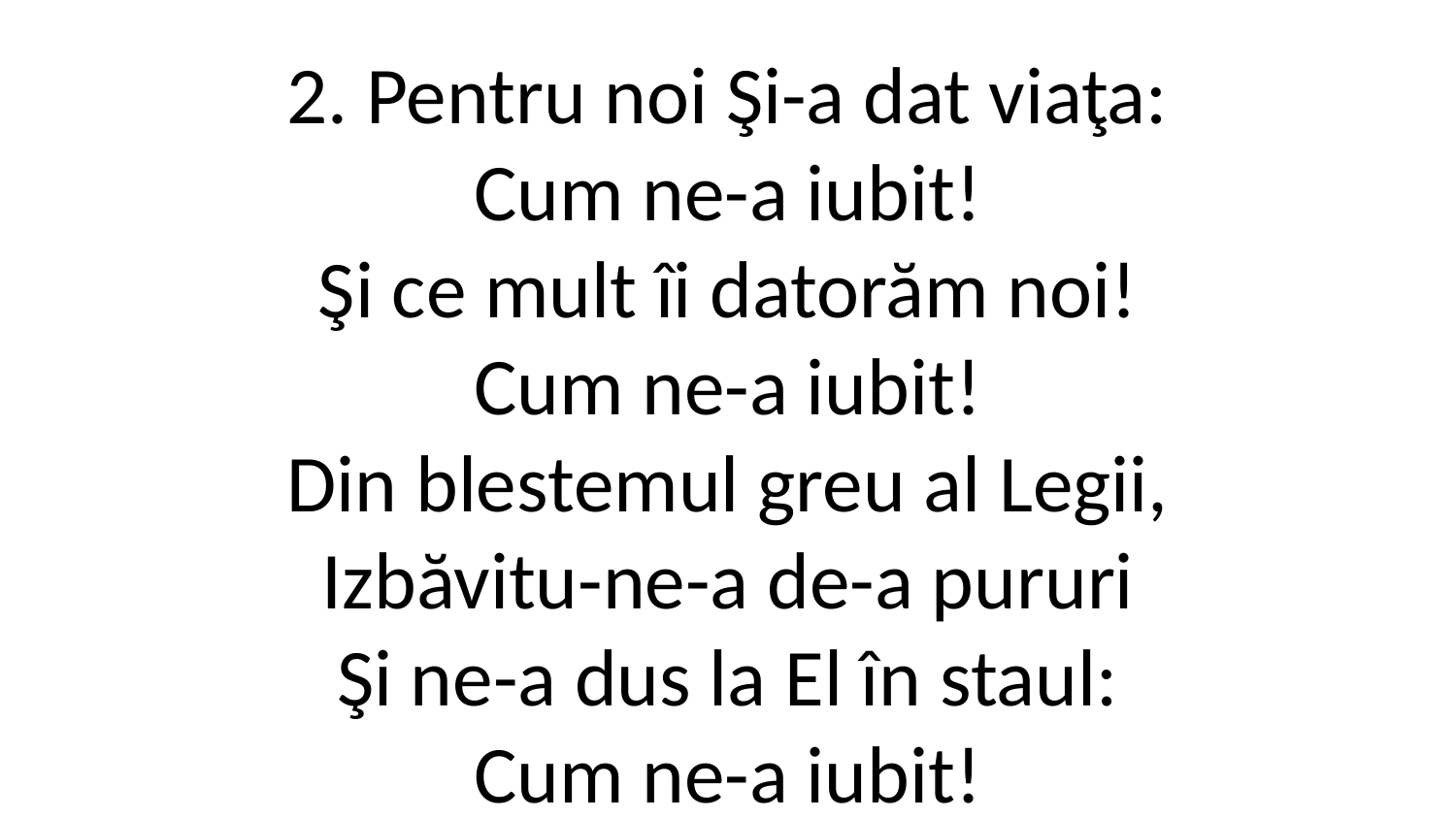

2. Pentru noi Şi-a dat viaţa:
Cum ne-a iubit!
Şi ce mult îi datorăm noi!
Cum ne-a iubit!
Din blestemul greu al Legii,
Izbăvitu-ne-a de-a pururi
Şi ne-a dus la El în staul:
Cum ne-a iubit!